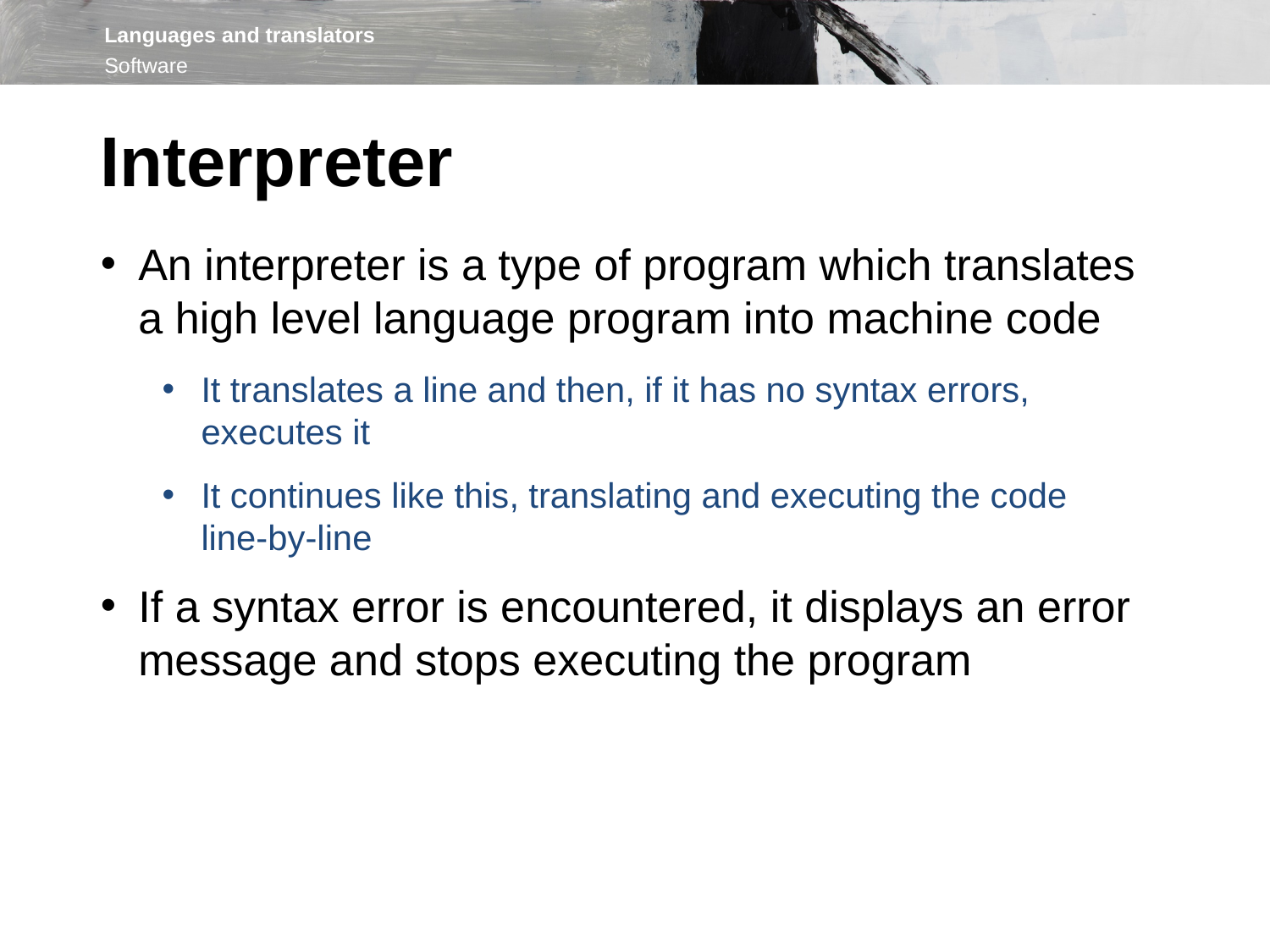

Interpreter
An interpreter is a type of program which translates a high level language program into machine code
It translates a line and then, if it has no syntax errors, executes it
It continues like this, translating and executing the code
line-by-line
If a syntax error is encountered, it displays an error message and stops executing the program